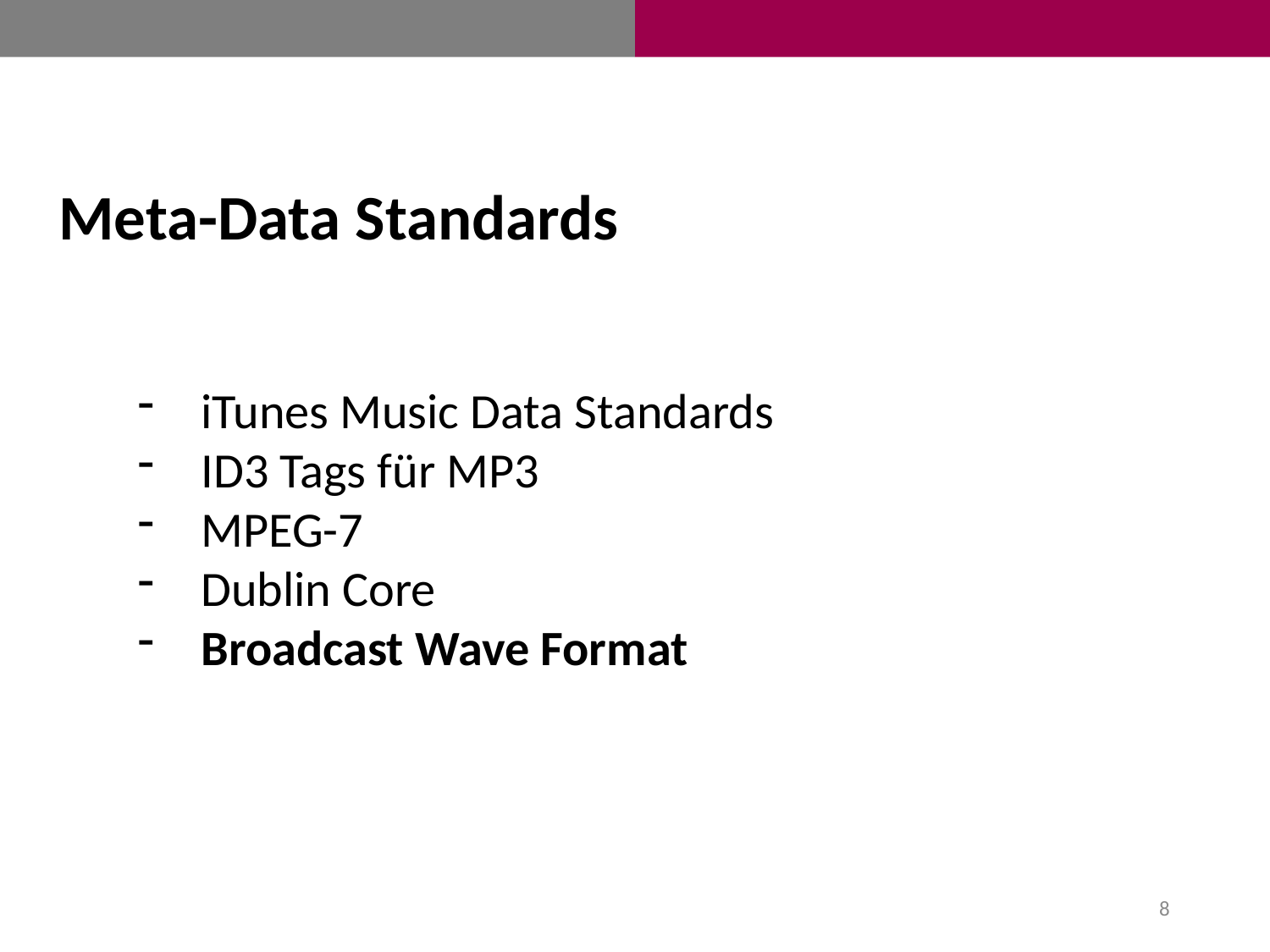

Meta-Data Standards
iTunes Music Data Standards
ID3 Tags für MP3
MPEG-7
Dublin Core
Broadcast Wave Format

8